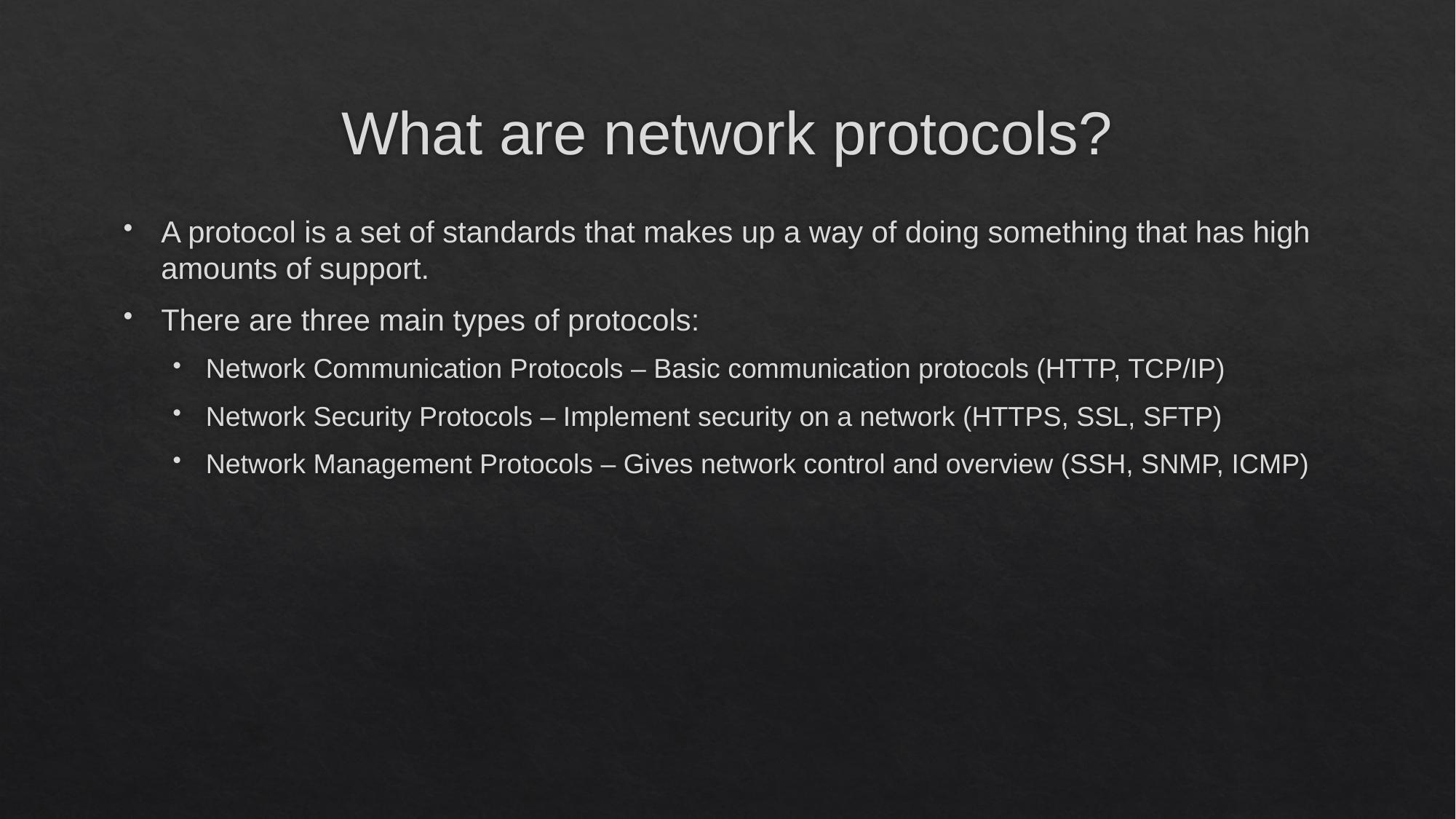

# What are network protocols?
A protocol is a set of standards that makes up a way of doing something that has high amounts of support.
There are three main types of protocols:
Network Communication Protocols – Basic communication protocols (HTTP, TCP/IP)
Network Security Protocols – Implement security on a network (HTTPS, SSL, SFTP)
Network Management Protocols – Gives network control and overview (SSH, SNMP, ICMP)